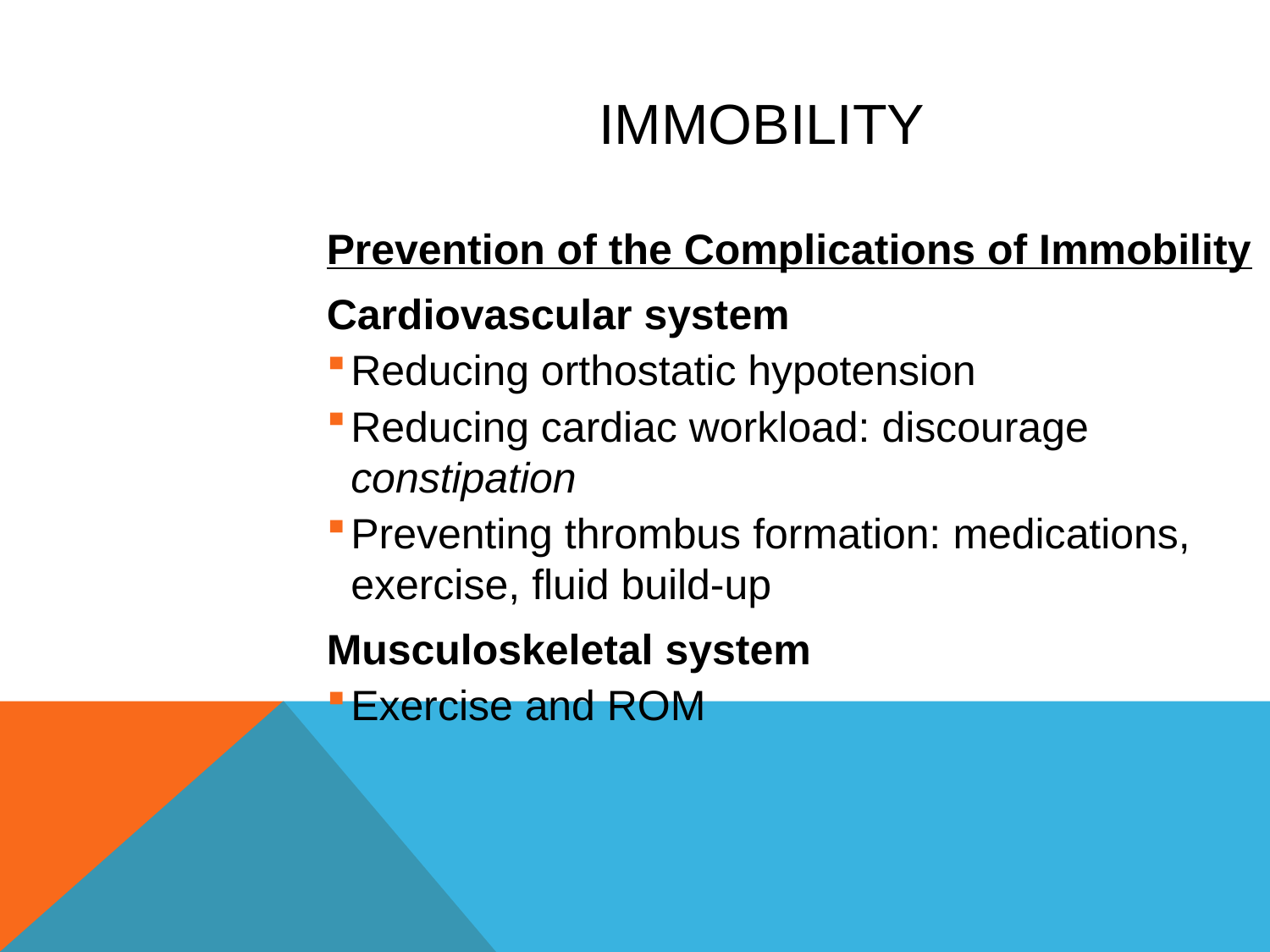

IMMOBILITY
Prevention of the Complications of Immobility
Cardiovascular system
Reducing orthostatic hypotension
Reducing cardiac workload: discourage constipation
Preventing thrombus formation: medications, exercise, fluid build-up
Musculoskeletal system
Exercise and ROM